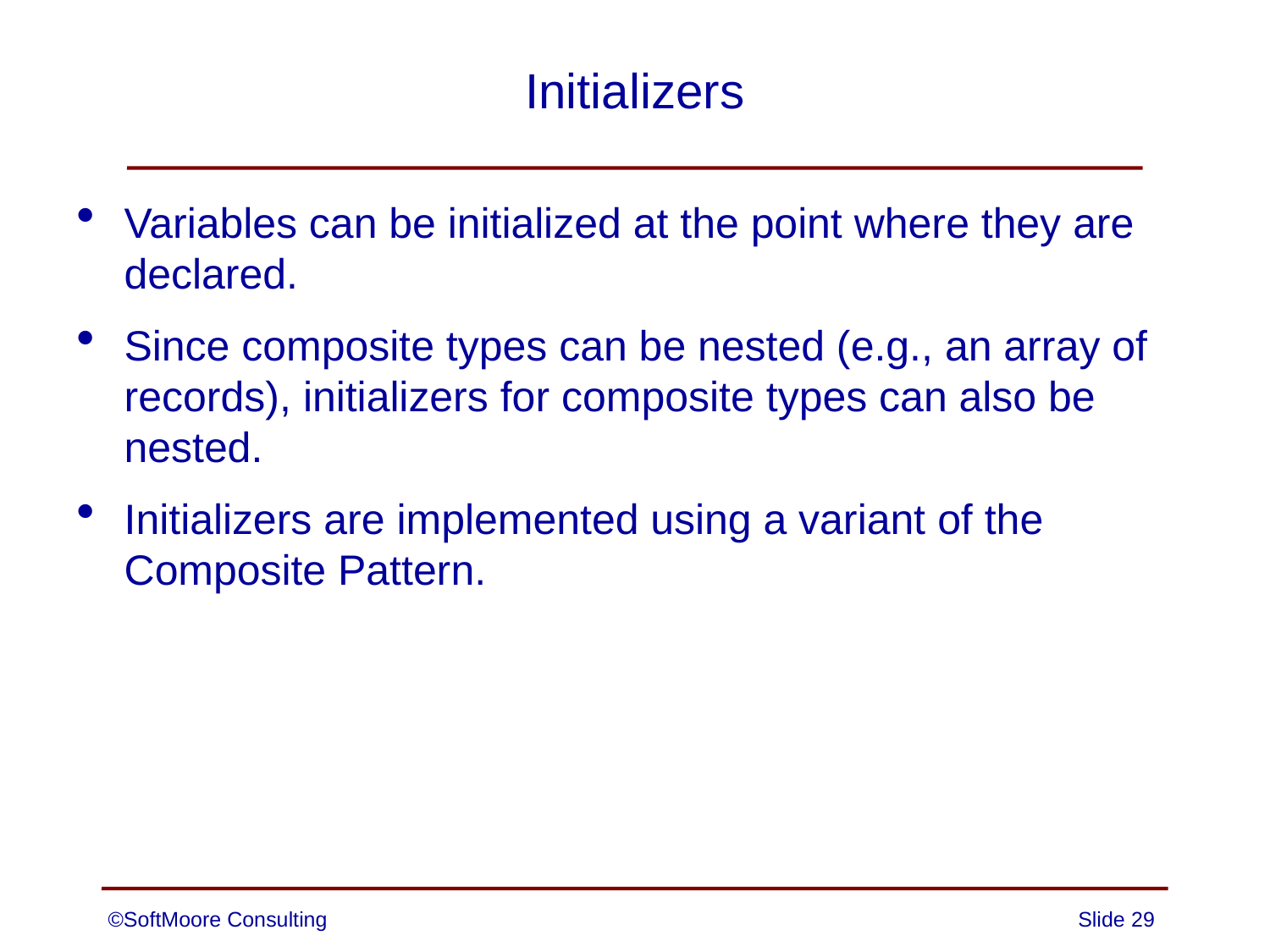

# Initializers
Variables can be initialized at the point where they are declared.
Since composite types can be nested (e.g., an array of records), initializers for composite types can also be nested.
Initializers are implemented using a variant of the Composite Pattern.
©SoftMoore Consulting
Slide 29